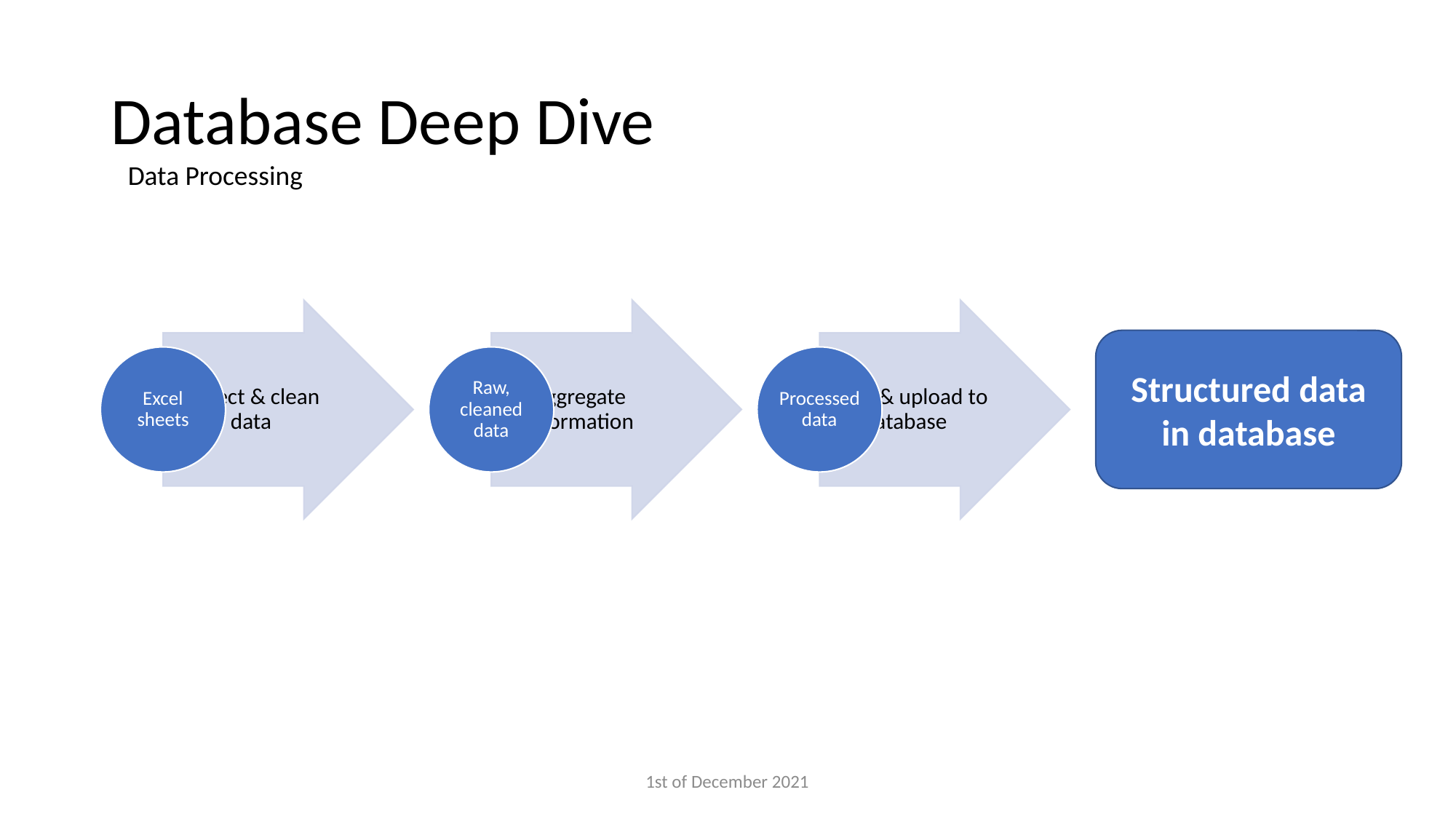

# Database Deep Dive
Collect & clean data
Excel sheets
Aggregate information
Raw, cleaned data
Align & upload to database
Processed data
Data Processing
Structured data in database
1st of December 2021